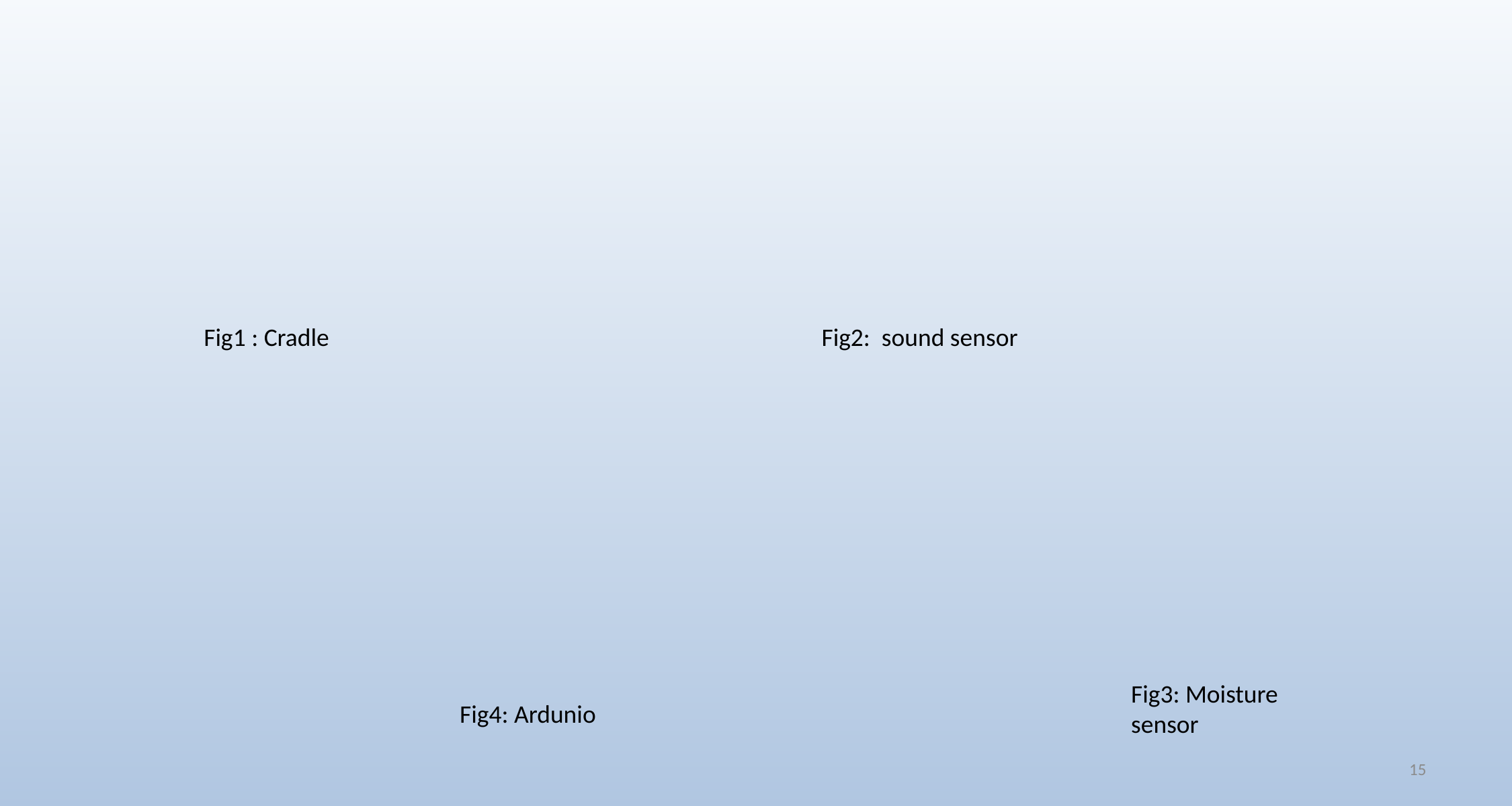

Fig1 : Cradle
Fig2:  sound sensor
Fig3: Moisture sensor
Fig4: Ardunio
15